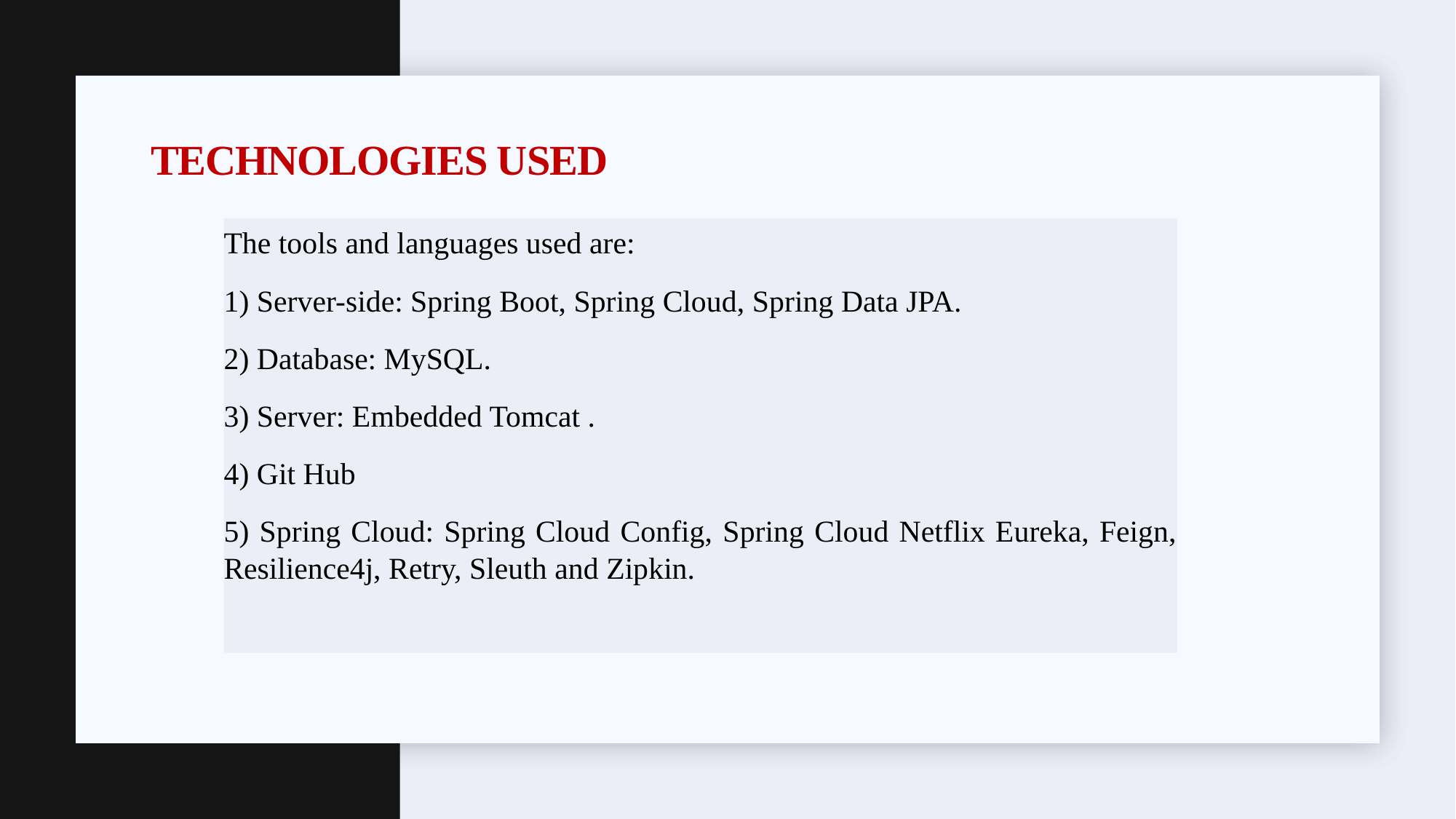

# TECHNOLOGIES USED
The tools and languages used are:
1) Server-side: Spring Boot, Spring Cloud, Spring Data JPA.
2) Database: MySQL.
3) Server: Embedded Tomcat .
4) Git Hub
5) Spring Cloud: Spring Cloud Config, Spring Cloud Netflix Eureka, Feign, Resilience4j, Retry, Sleuth and Zipkin.